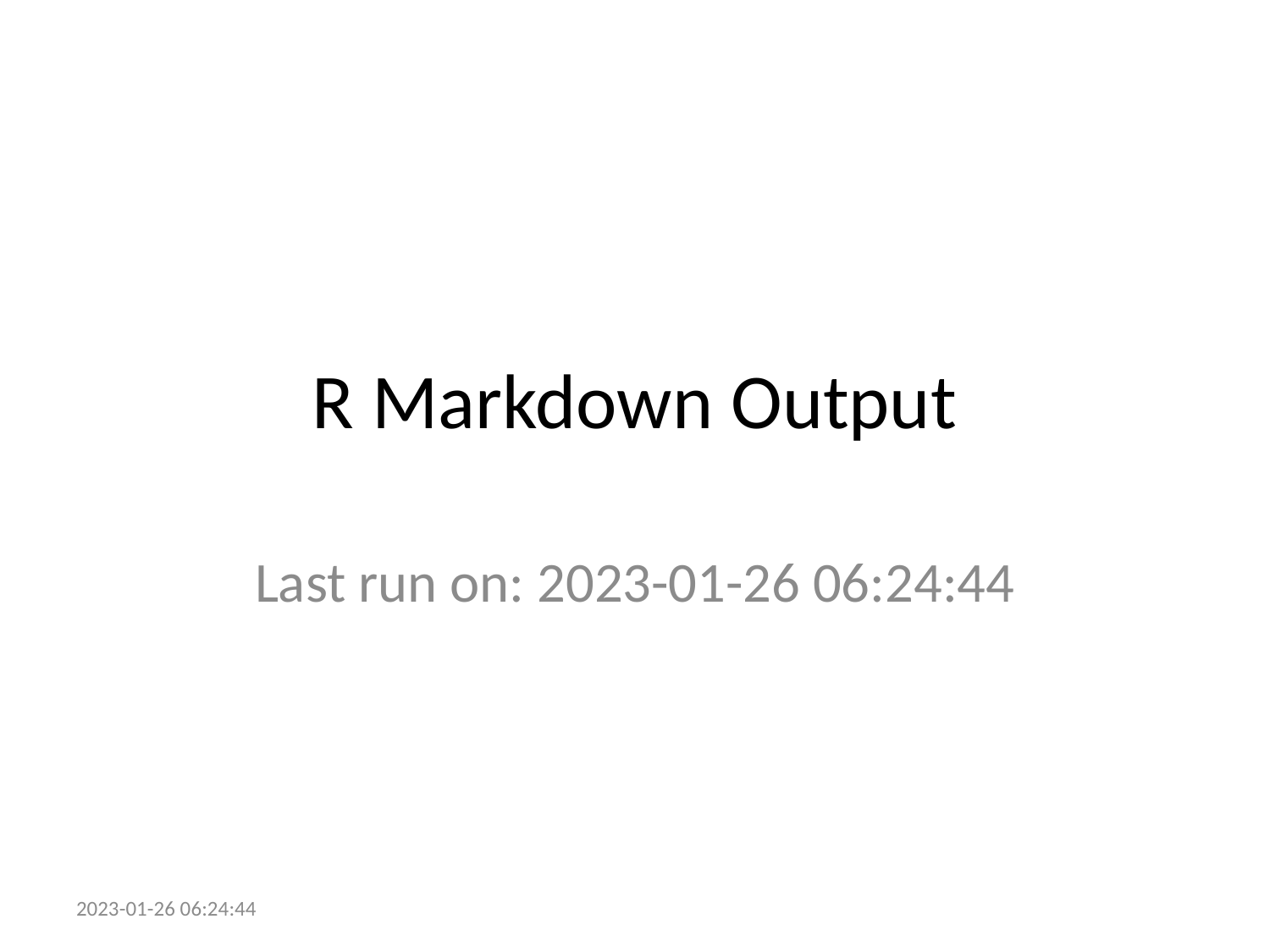

# R Markdown Output
Last run on: 2023-01-26 06:24:44
2023-01-26 06:24:44